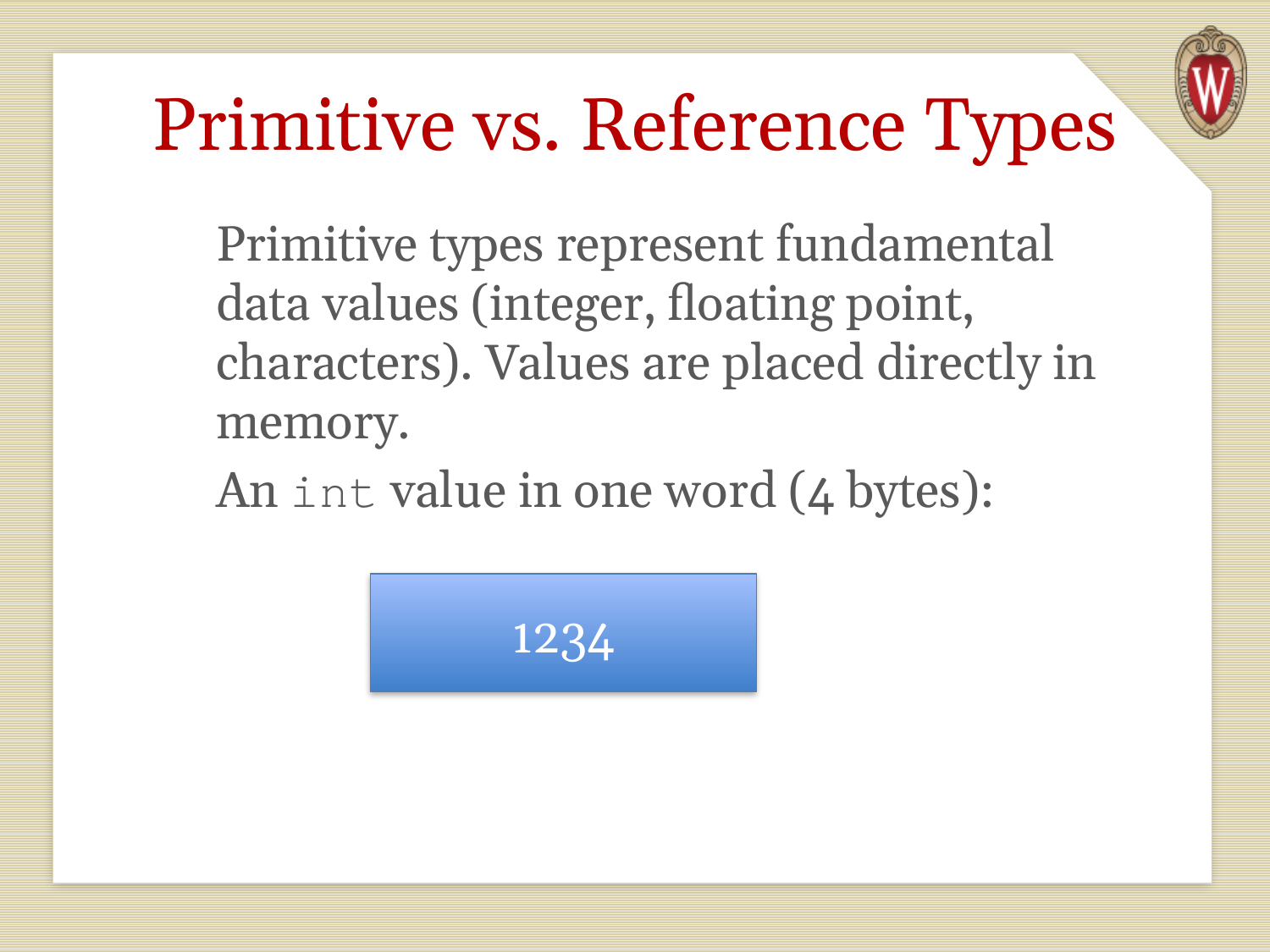

# Primitive vs. Reference Types
Primitive types represent fundamental data values (integer, floating point, characters). Values are placed directly in memory.
An int value in one word (4 bytes):
1234